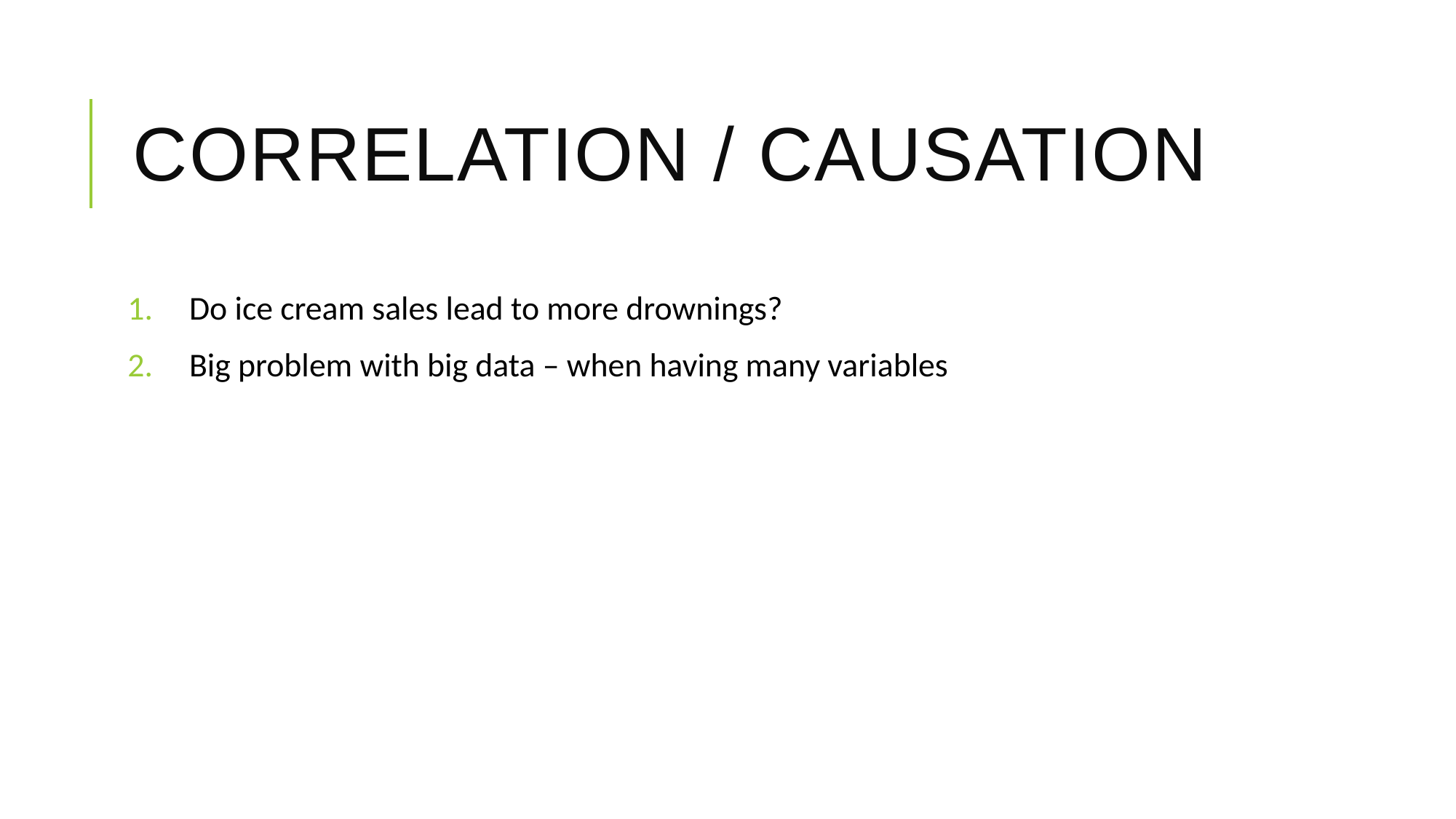

# Correlation / Causation
Do ice cream sales lead to more drownings?
Big problem with big data – when having many variables